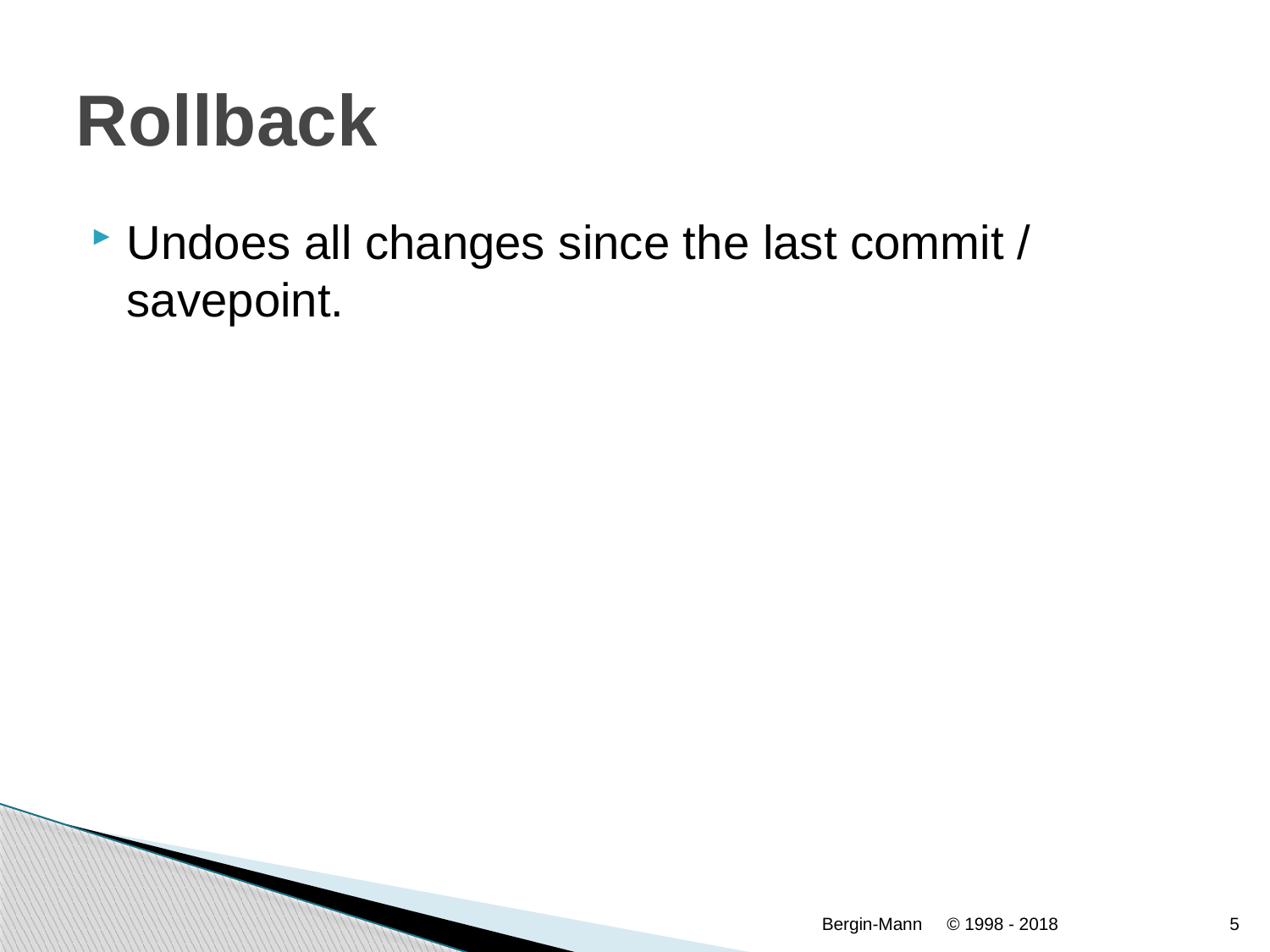

# Rollback
Undoes all changes since the last commit / savepoint.
Bergin-Mann
© 1998 - 2018
5